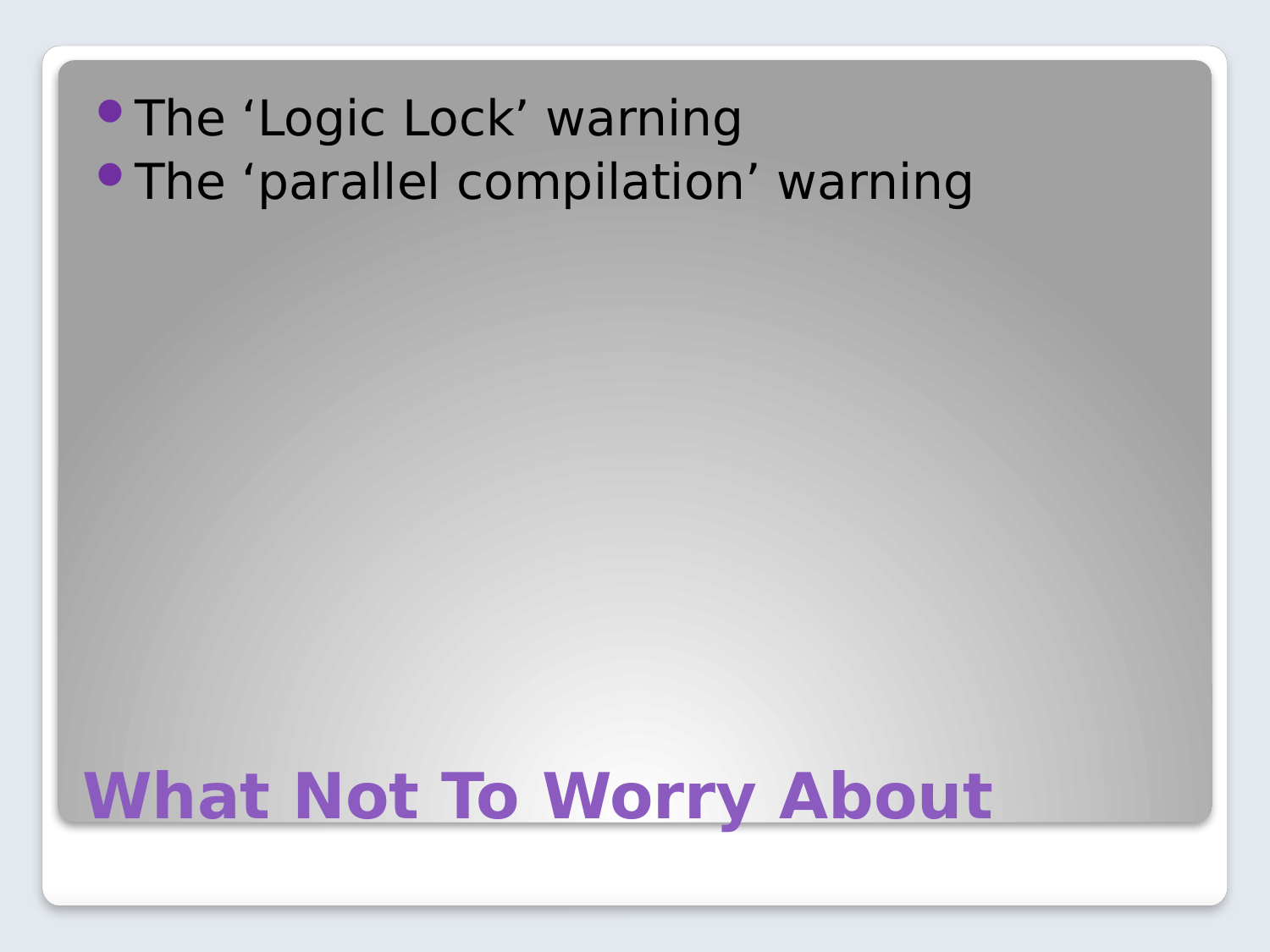

The ‘Logic Lock’ warning
The ‘parallel compilation’ warning
# What Not To Worry About